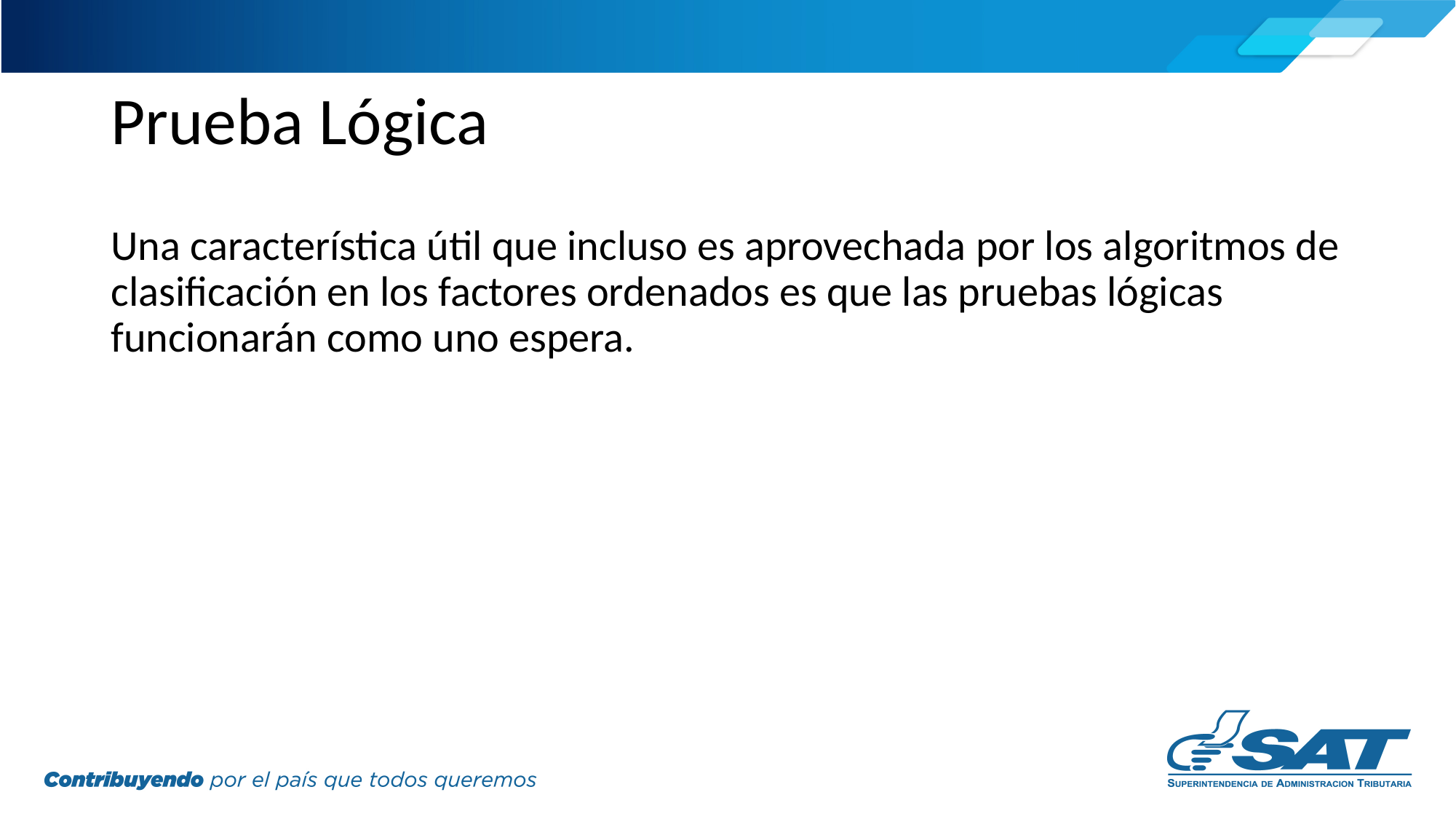

# Prueba Lógica
Una característica útil que incluso es aprovechada por los algoritmos de clasificación en los factores ordenados es que las pruebas lógicas funcionarán como uno espera.